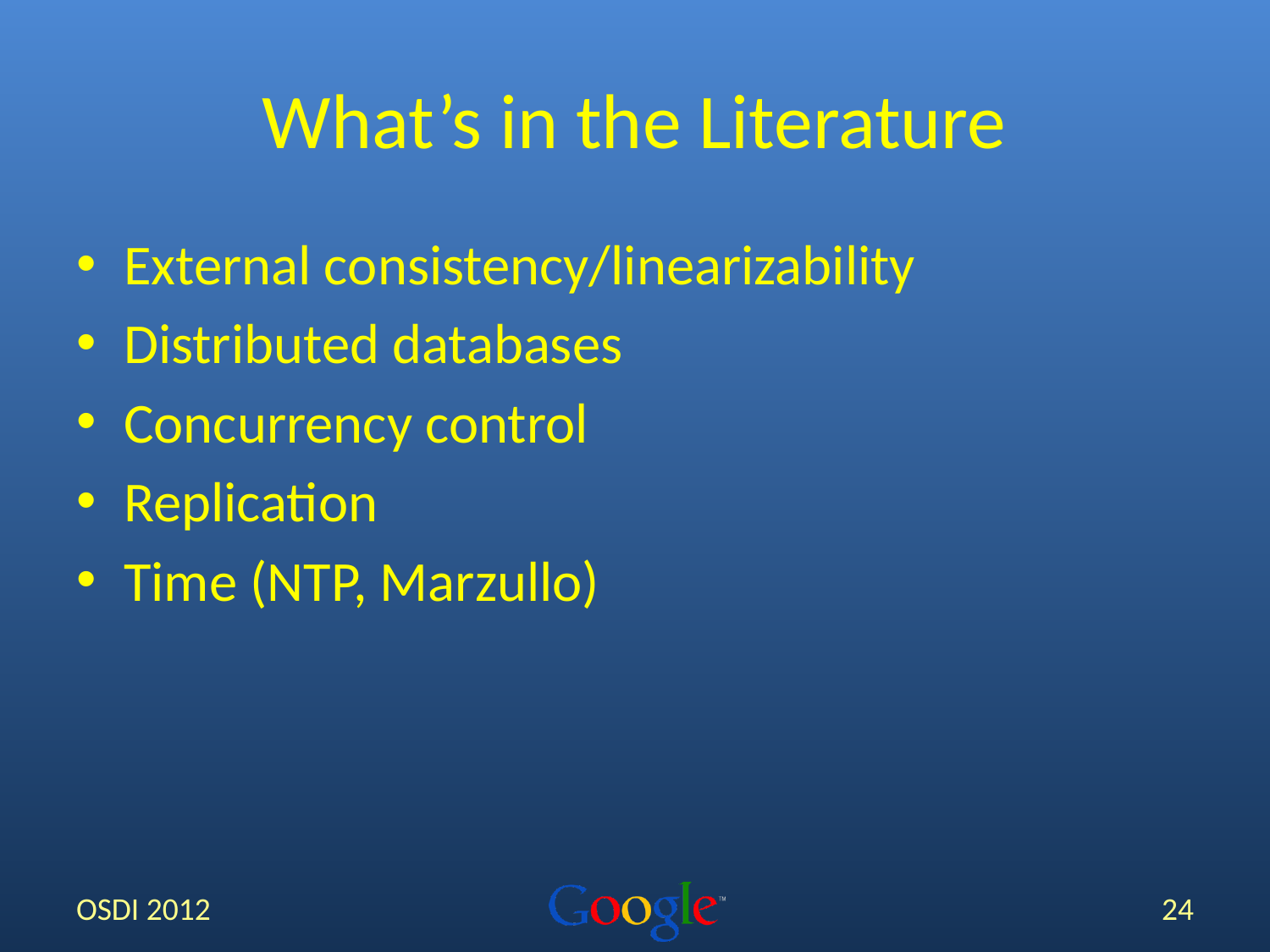

# What’s in the Literature
External consistency/linearizability
Distributed databases
Concurrency control
Replication
Time (NTP, Marzullo)

OSDI 2012
24